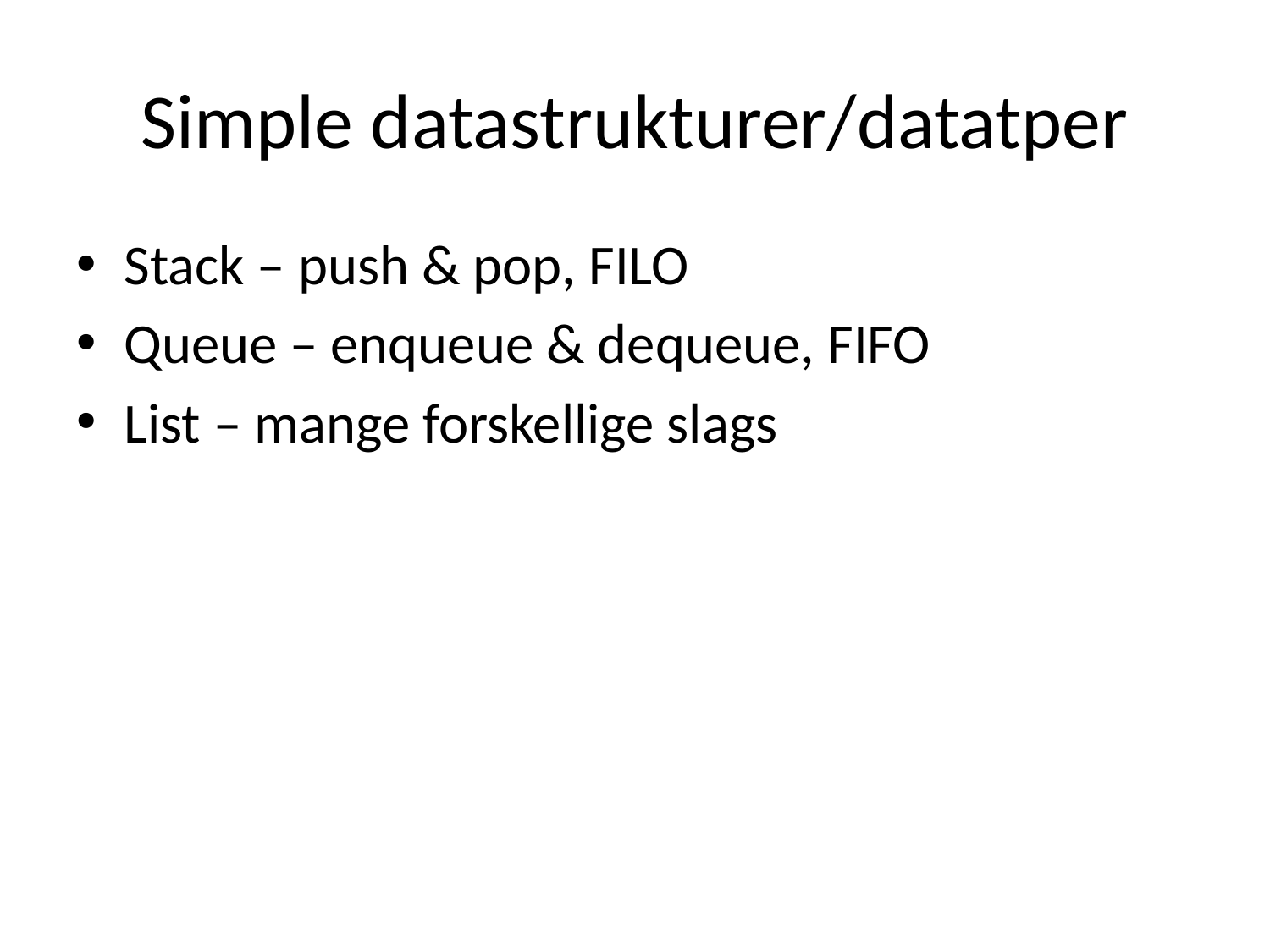

# Simple datastrukturer/datatper
Stack – push & pop, FILO
Queue – enqueue & dequeue, FIFO
List – mange forskellige slags